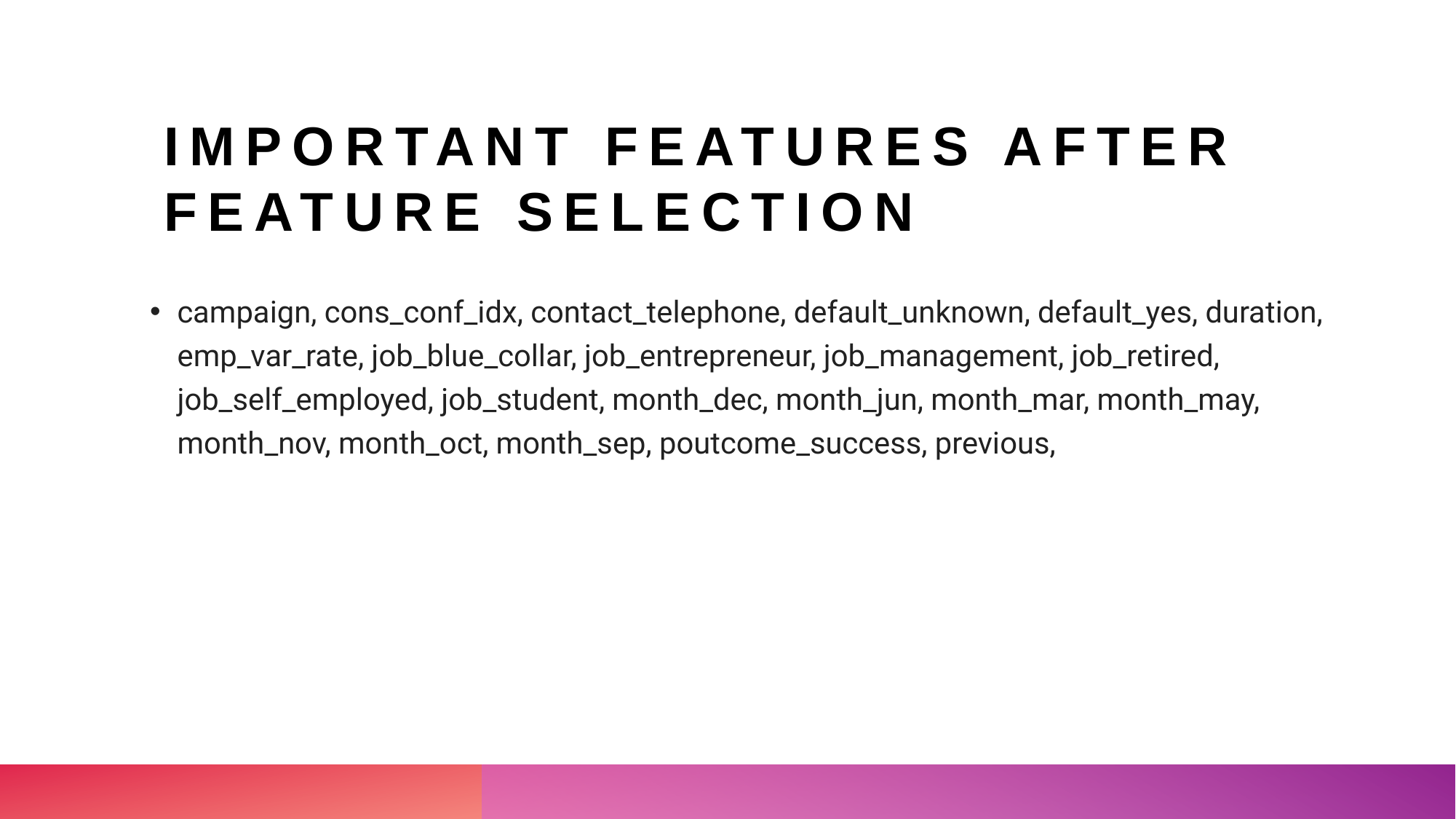

# Important features after feature selection
campaign, cons_conf_idx, contact_telephone, default_unknown, default_yes, duration, emp_var_rate, job_blue_collar, job_entrepreneur, job_management, job_retired, job_self_employed, job_student, month_dec, month_jun, month_mar, month_may, month_nov, month_oct, month_sep, poutcome_success, previous,